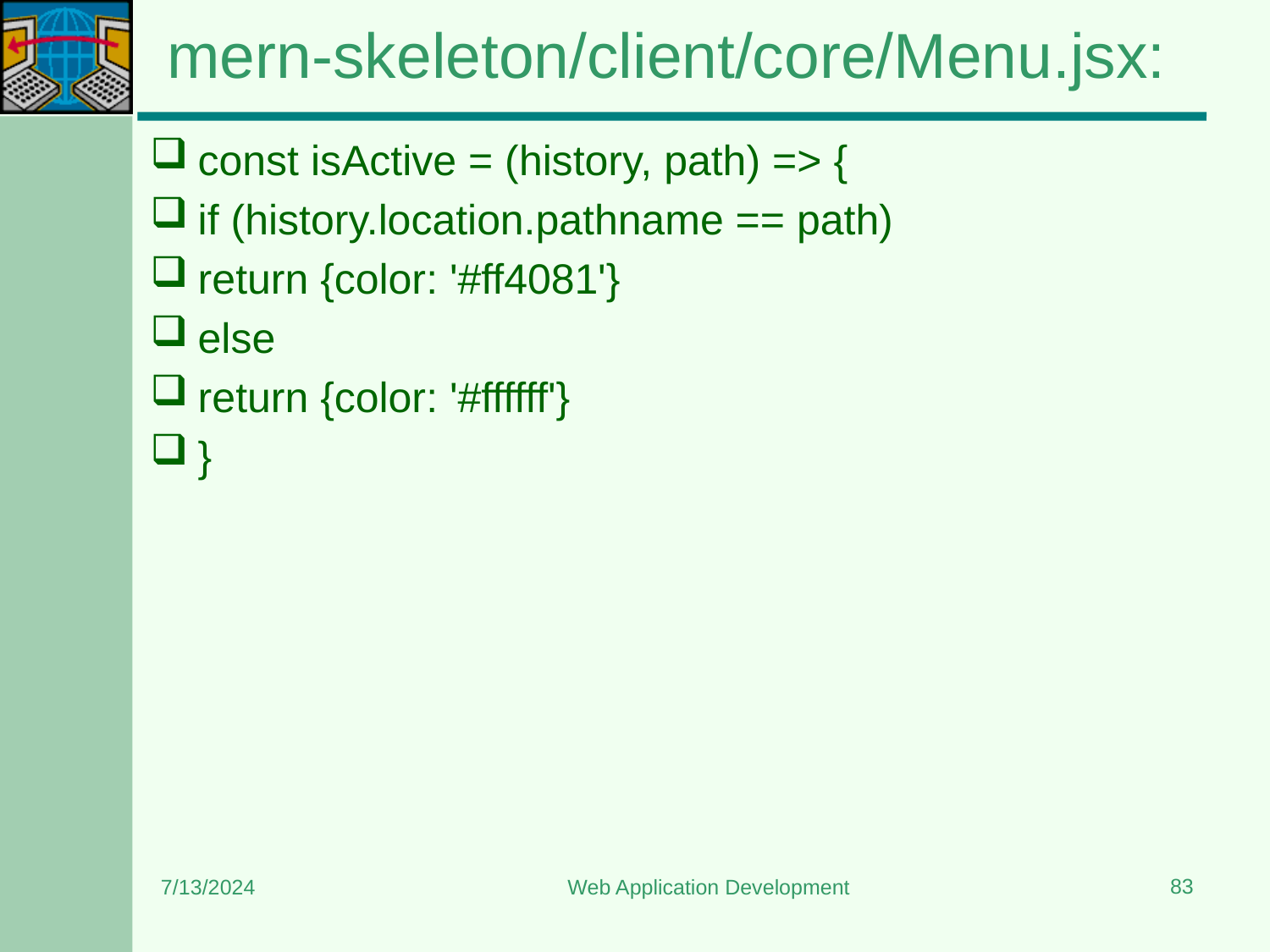

# mern-skeleton/client/core/Menu.jsx:
const isActive = (history, path) => {
if (history.location.pathname == path)
return {color: '#ff4081'}
else
return {color: '#ffffff'}
}
83
7/13/2024
Web Application Development